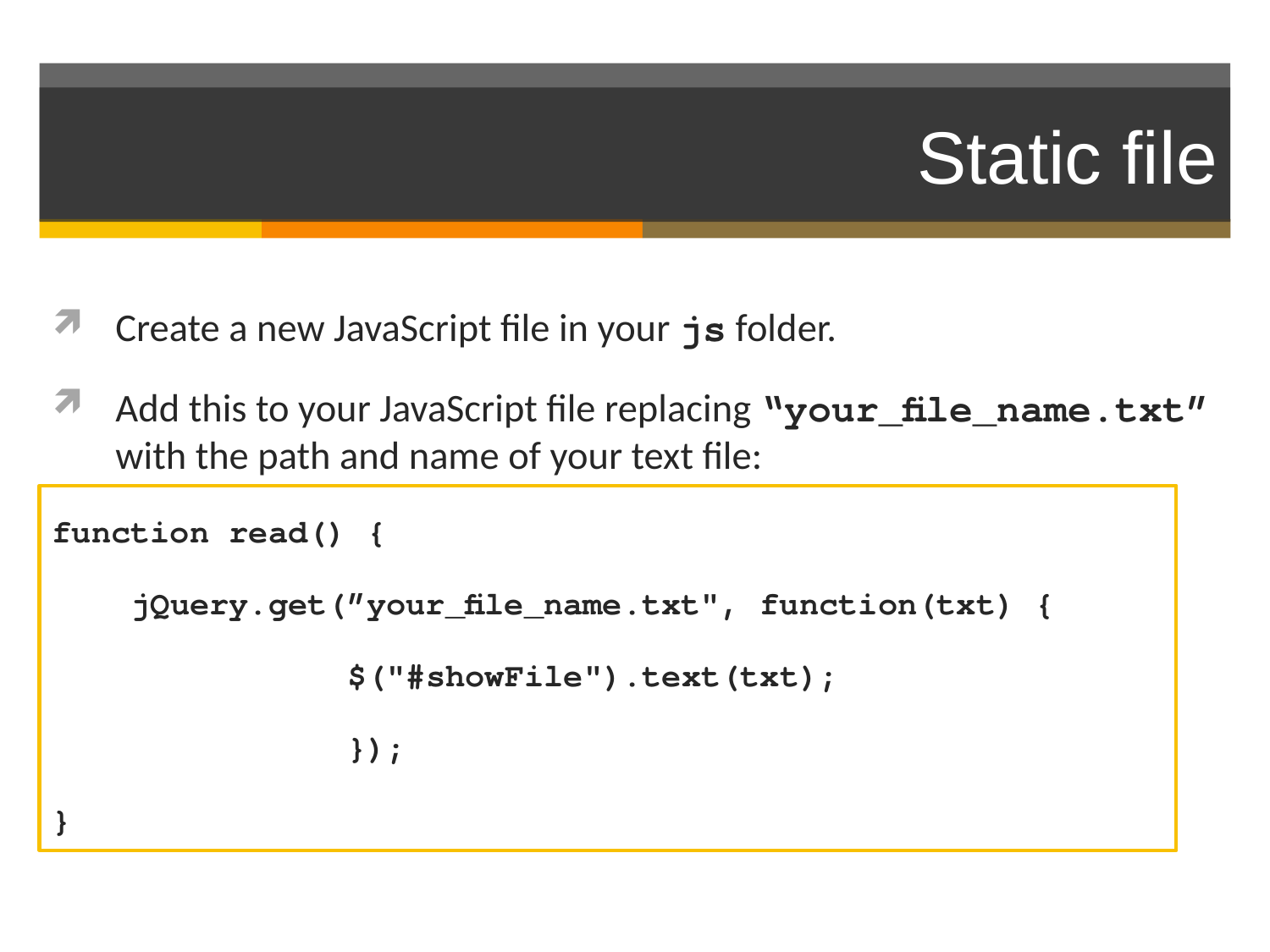

# Static file
Create a new JavaScript file in your js folder.
Add this to your JavaScript file replacing “your_file_name.txt” with the path and name of your text file:
function read() {
    jQuery.get(”your_file_name.txt", function(txt) {
               $("#showFile").text(txt);
               });
}